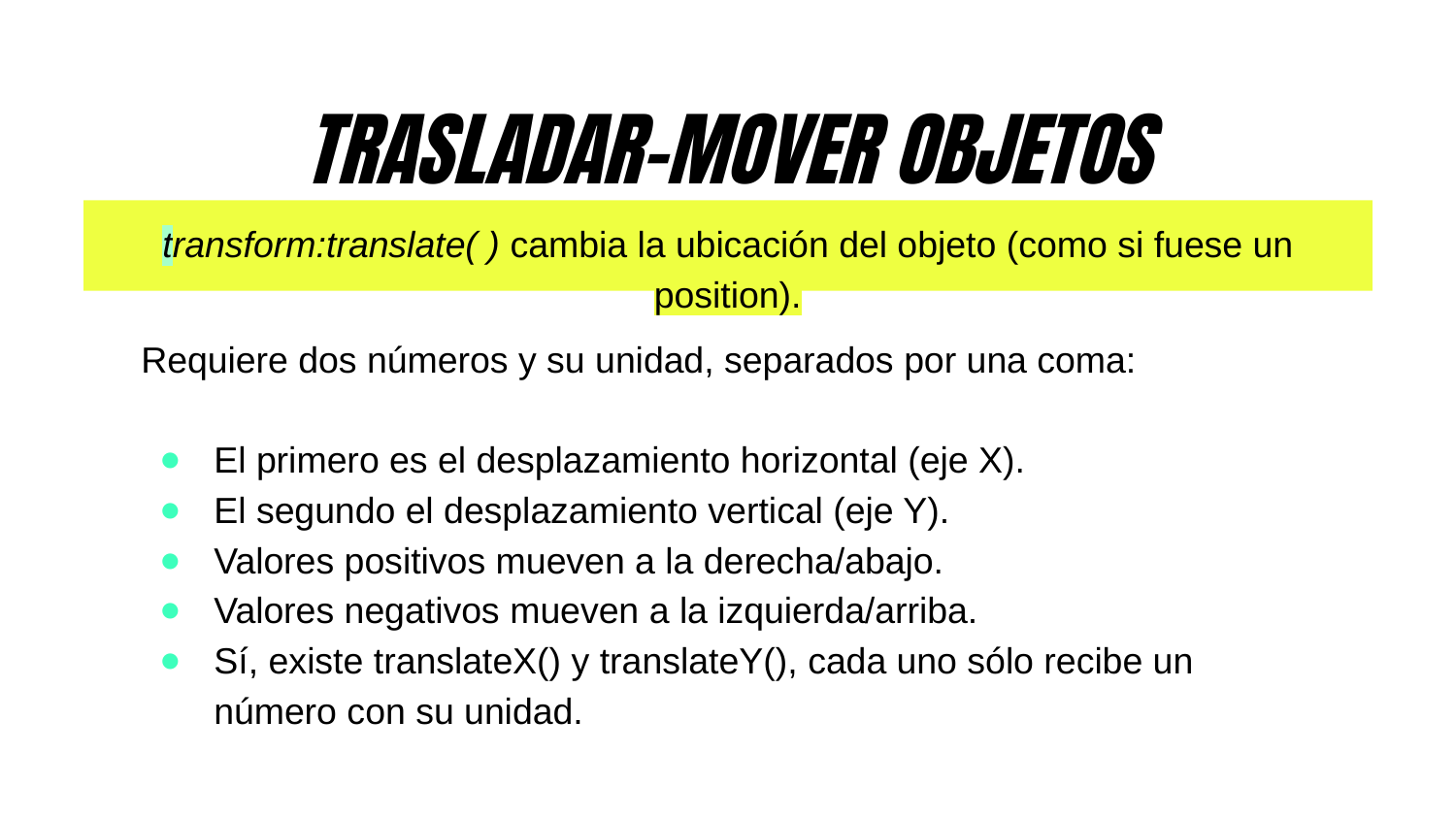

TRASLADAR-MOVER OBJETOS
transform:translate( ) cambia la ubicación del objeto (como si fuese un position).

Requiere dos números y su unidad, separados por una coma:

El primero es el desplazamiento horizontal (eje X).
El segundo el desplazamiento vertical (eje Y).
Valores positivos mueven a la derecha/abajo.
Valores negativos mueven a la izquierda/arriba.
Sí, existe translateX() y translateY(), cada uno sólo recibe un número con su unidad.